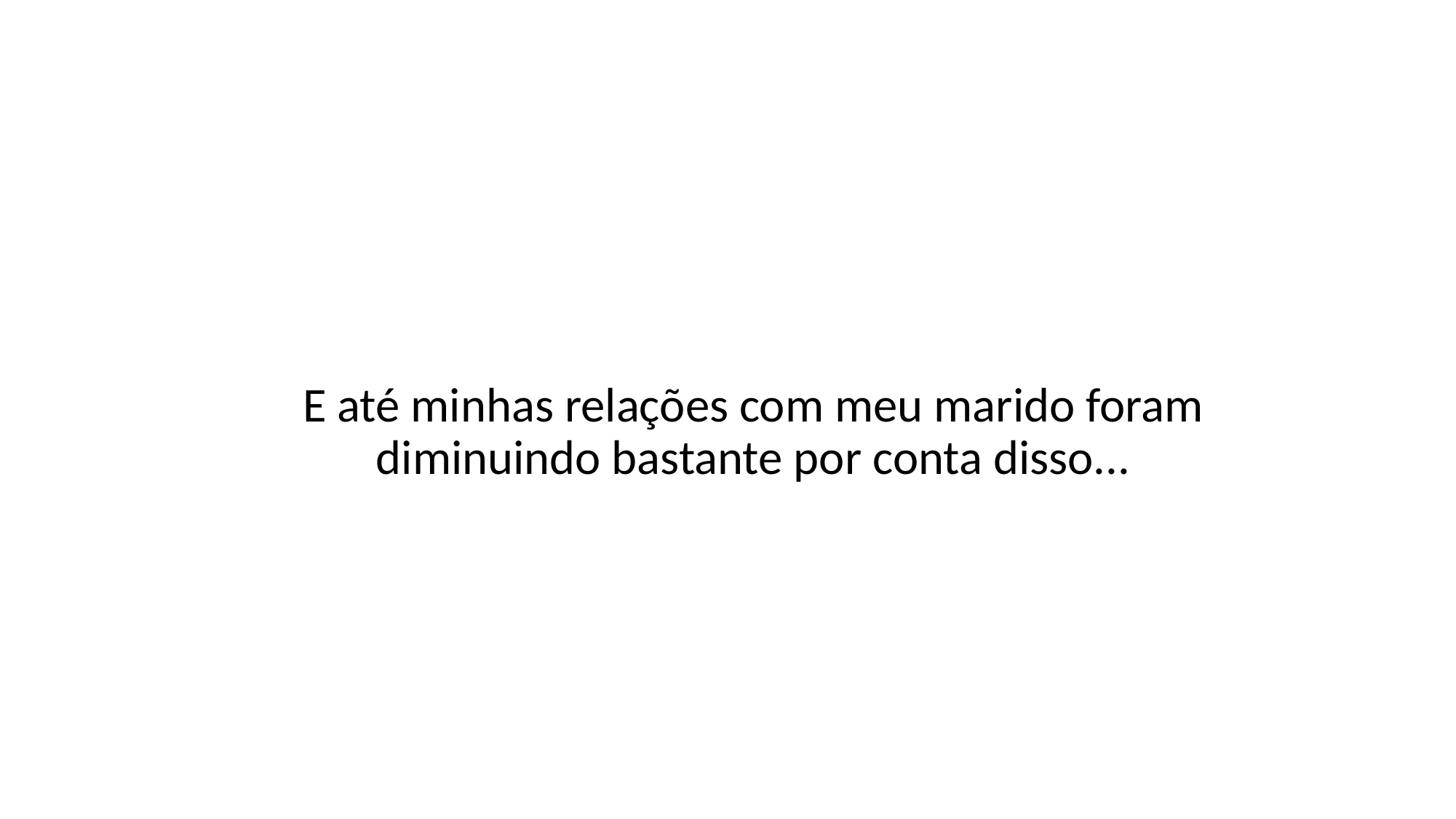

E até minhas relações com meu marido foram diminuindo bastante por conta disso...